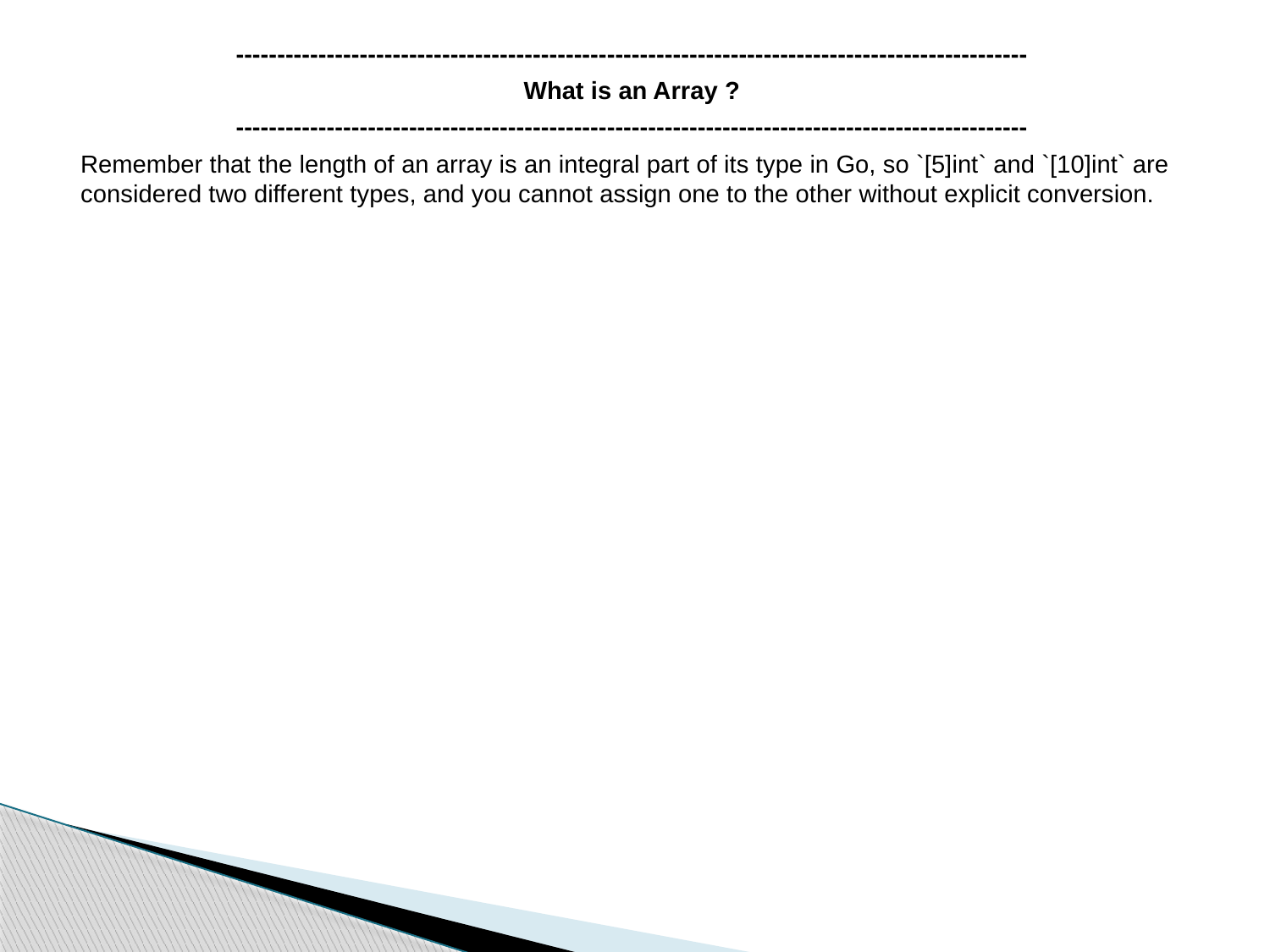

------------------------------------------------------------------------------------------------
What is an Array ?
------------------------------------------------------------------------------------------------
Remember that the length of an array is an integral part of its type in Go, so `[5]int` and `[10]int` are considered two different types, and you cannot assign one to the other without explicit conversion.